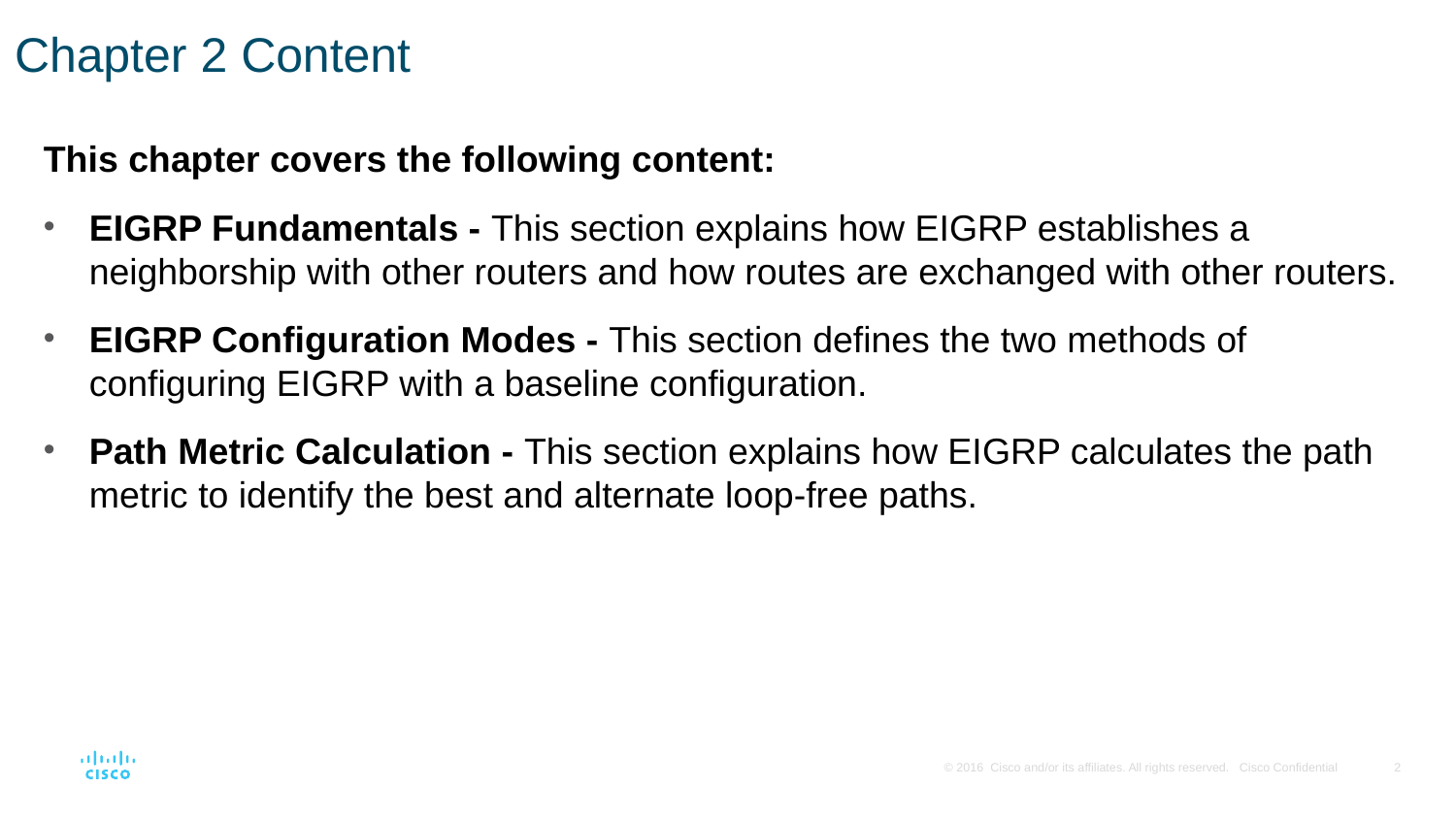

# Chapter 2 Content
This chapter covers the following content:
EIGRP Fundamentals - This section explains how EIGRP establishes a neighborship with other routers and how routes are exchanged with other routers.
EIGRP Configuration Modes - This section defines the two methods of configuring EIGRP with a baseline configuration.
Path Metric Calculation - This section explains how EIGRP calculates the path metric to identify the best and alternate loop-free paths.